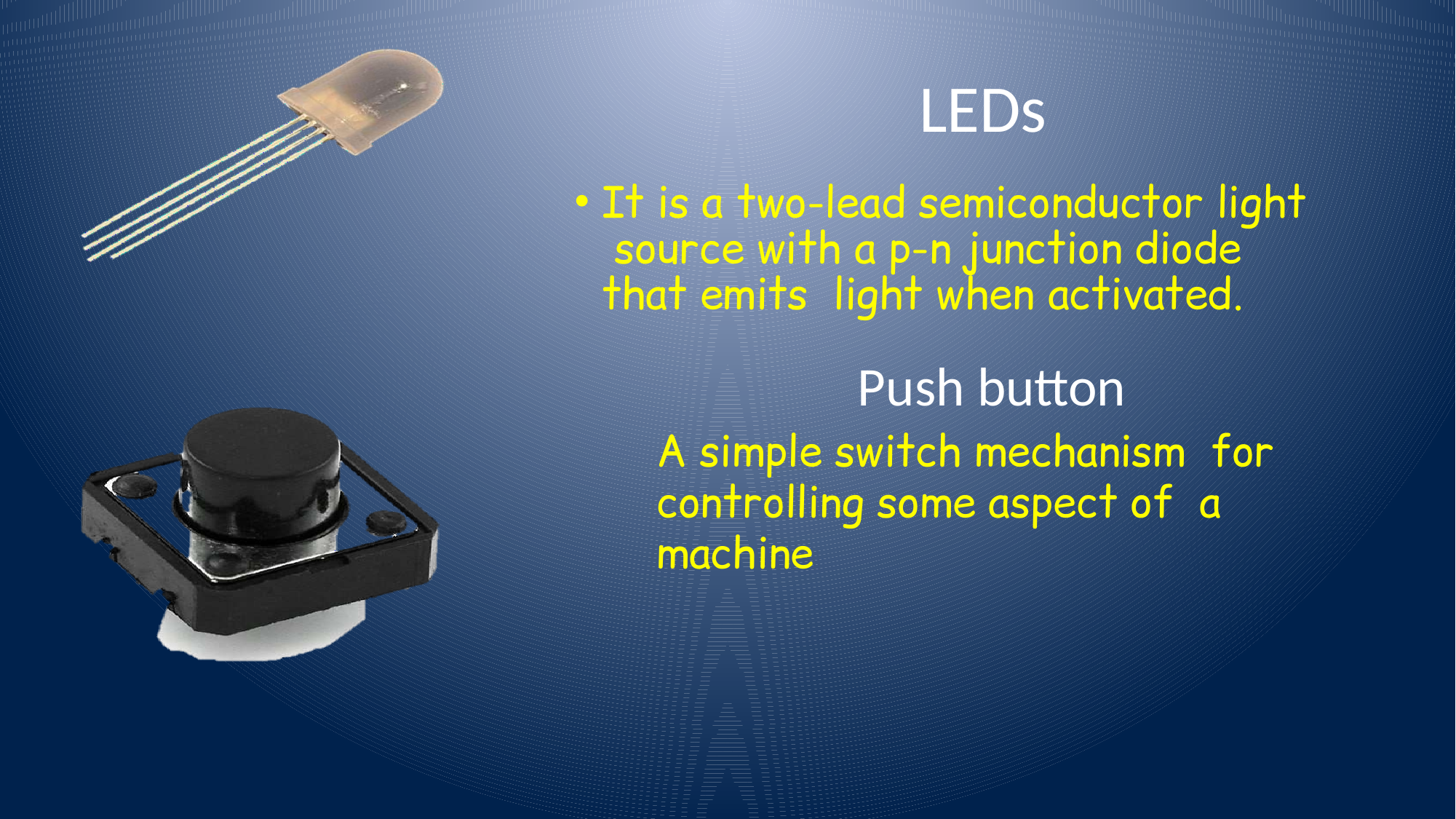

# LEDs
It is a two-lead semiconductor light  source with a p-n junction diode that emits  light when activated.

Push button
A simple switch mechanism  for controlling some aspect of  a machine